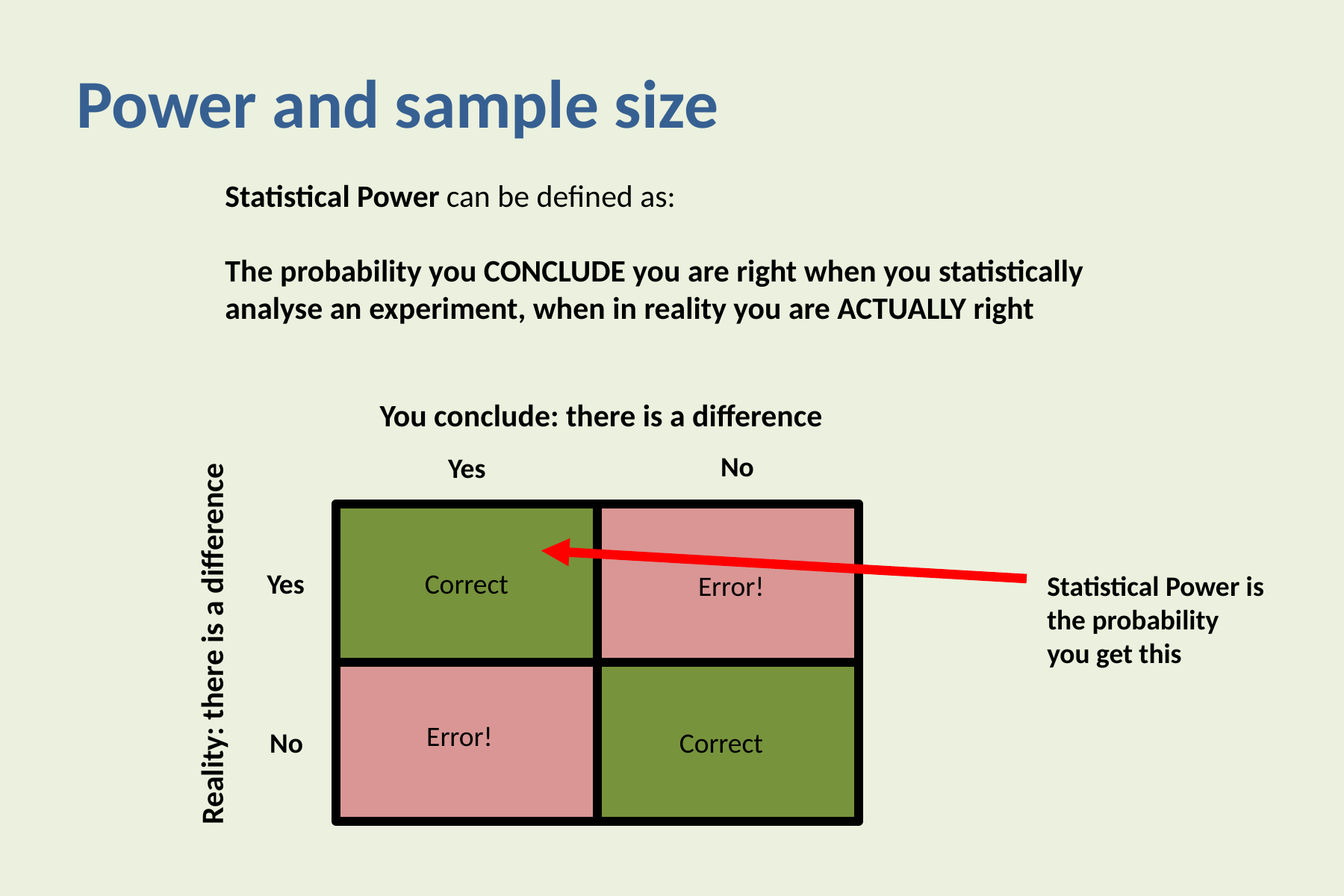

# Power and sample size
Statistical Power can be defined as:

The probability you CONCLUDE you are right when you statistically analyse an experiment, when in reality you are ACTUALLY right
You conclude: there is a difference
No
Yes

Yes
Correct
Error!
Statistical Power is the probability you get this
Reality: there is a difference

Error!
No
Correct